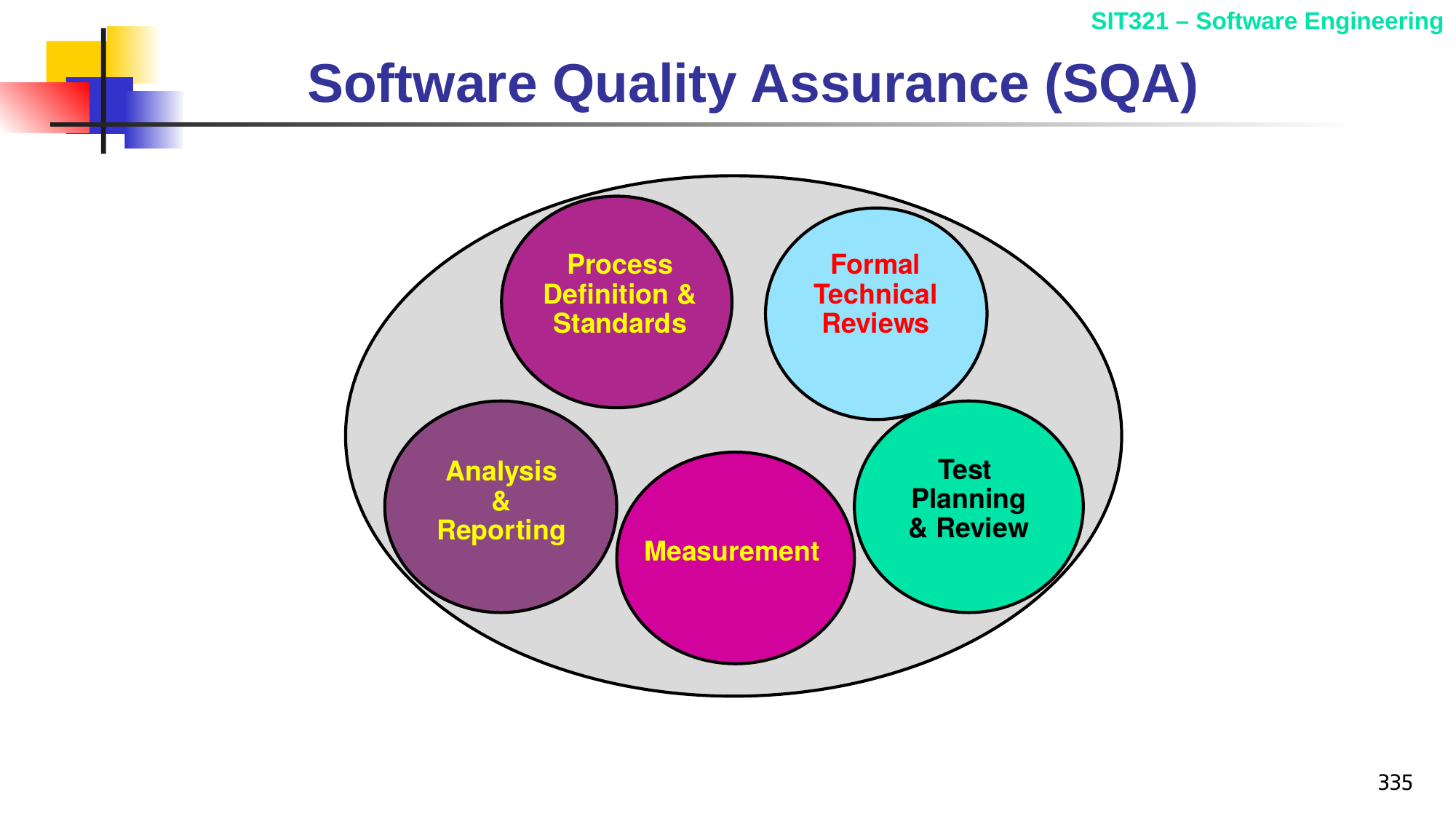

# Software Quality Assurance (SQA)

Process
Definition &
Standards
Formal
Technical
Reviews

Test
Planning
& Review
Analysis
&
Reporting

Measurement
335